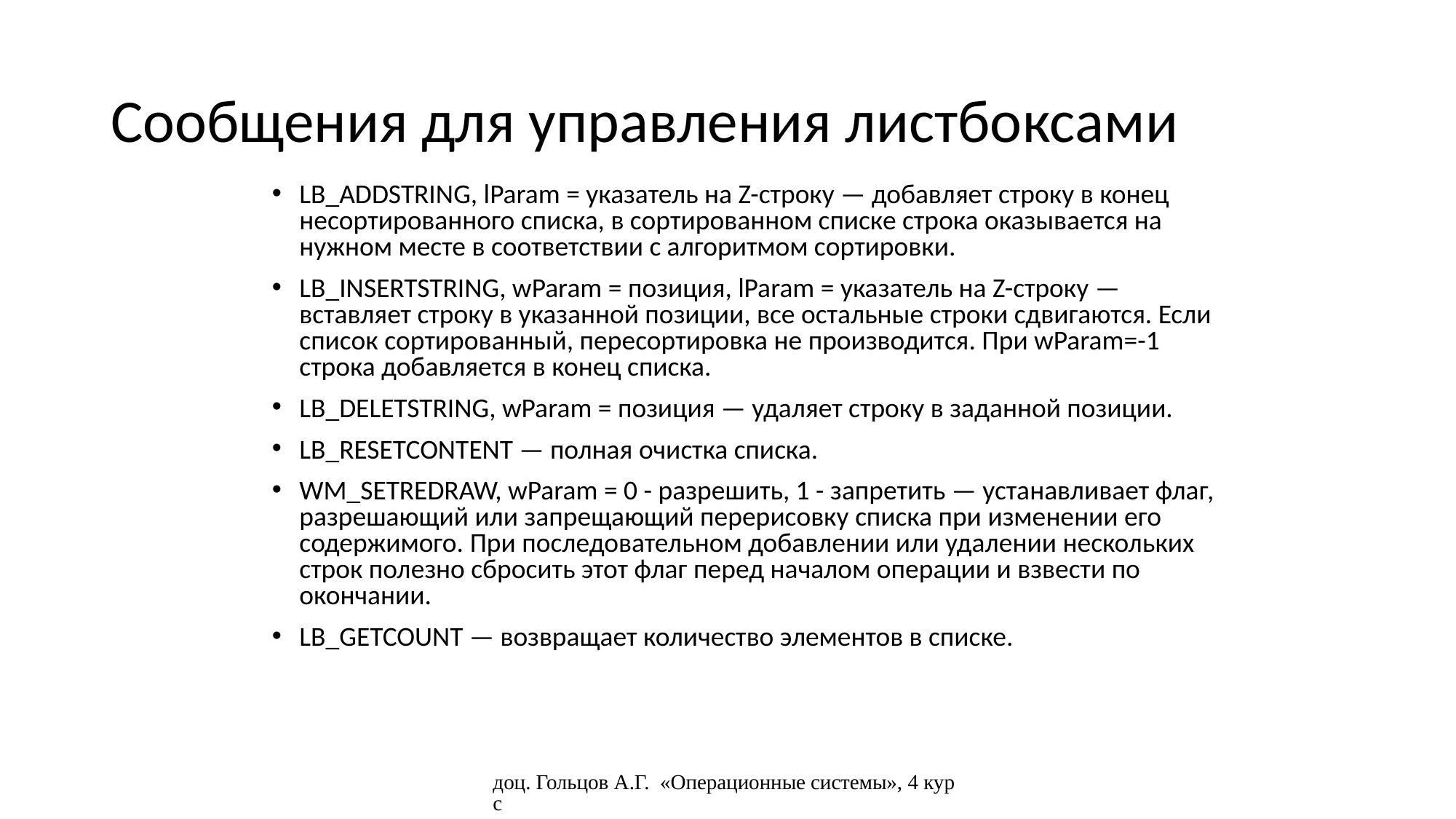

# Сообщения для управления листбоксами
LB_ADDSTRING, lParam = указатель на Z-строку — добавляет строку в конец несортированного списка, в сортированном списке строка оказывается на нужном месте в соответствии с алгоритмом сортировки.
LB_INSERTSTRING, wParam = позиция, lParam = указатель на Z-строку — вставляет строку в указанной позиции, все остальные строки сдвигаются. Если список сортированный, пересортировка не производится. При wParam=-1 строка добавляется в конец списка.
LB_DELETSTRING, wParam = позиция — удаляет строку в заданной позиции.
LB_RESETCONTENT — полная очистка списка.
WM_SETREDRAW, wParam = 0 - разрешить, 1 - запретить — устанавливает флаг, разрешающий или запрещающий перерисовку списка при изменении его содержимого. При последовательном добавлении или удалении нескольких строк полезно сбросить этот флаг перед началом операции и взвести по окончании.
LB_GETCOUNT — возвращает количество элементов в списке.
доц. Гольцов А.Г.  «Операционные системы», 4 курс